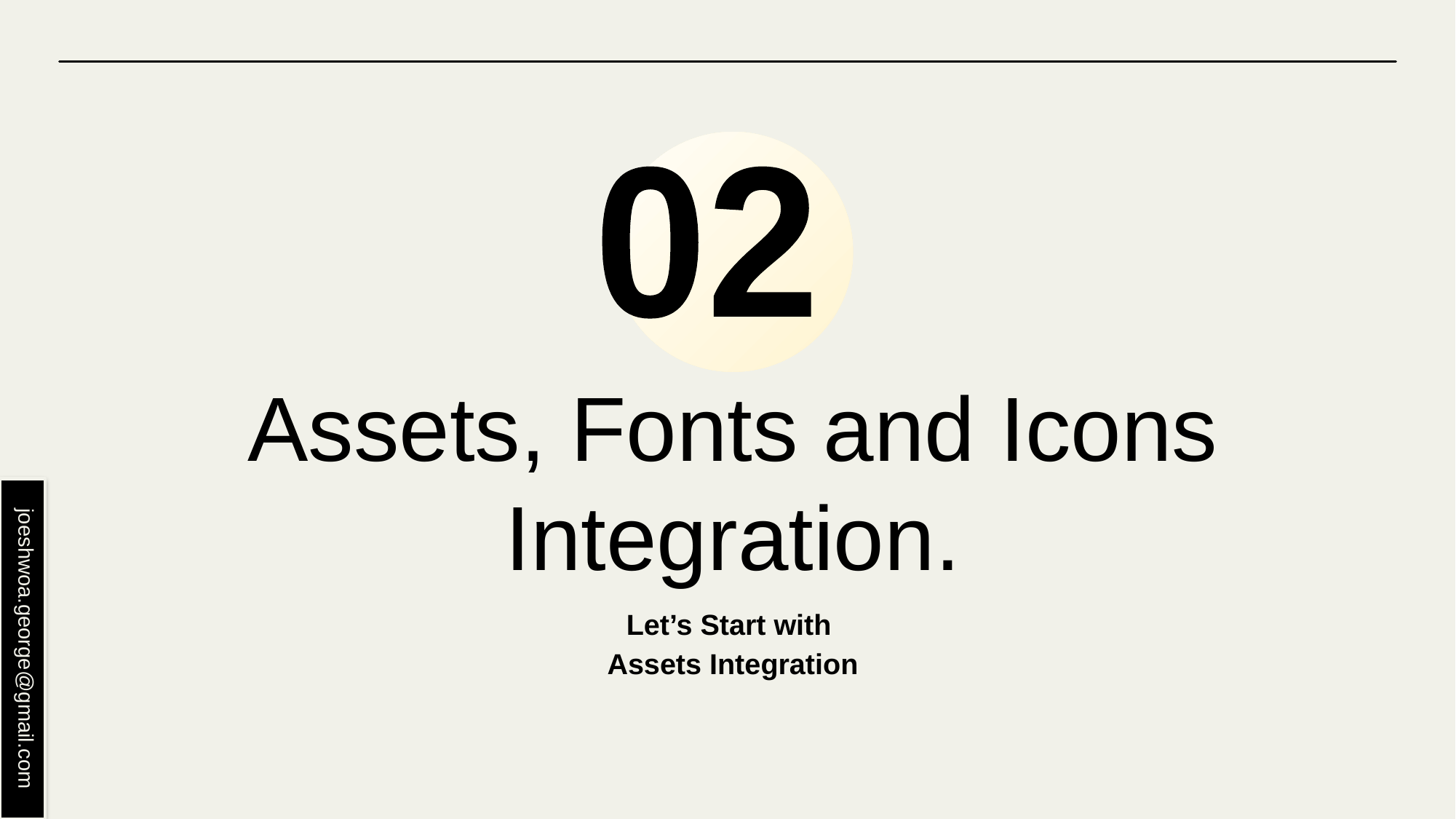

02
# Assets, Fonts and Icons Integration.
Let’s Start with
Assets Integration
joeshwoa.george@gmail.com